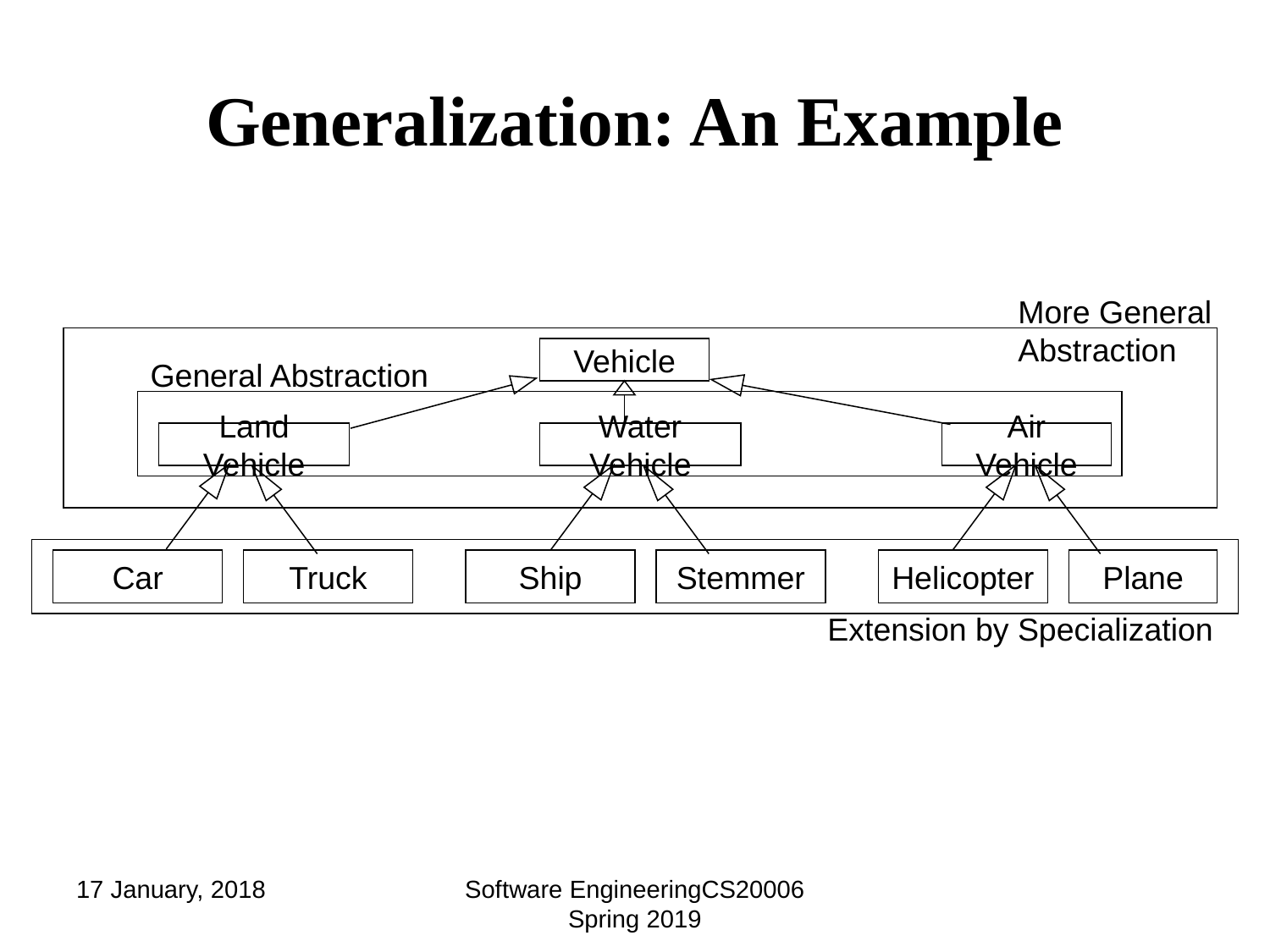

# Generalization: An Example

More General Abstraction

Vehicle
General Abstraction

Land Vehicle
Water Vehicle
Air Vehicle

Car
Truck
Ship
Stemmer
Helicopter
Plane
Extension by Specialization
17 January, 2018
Software EngineeringCS20006 Spring 2019